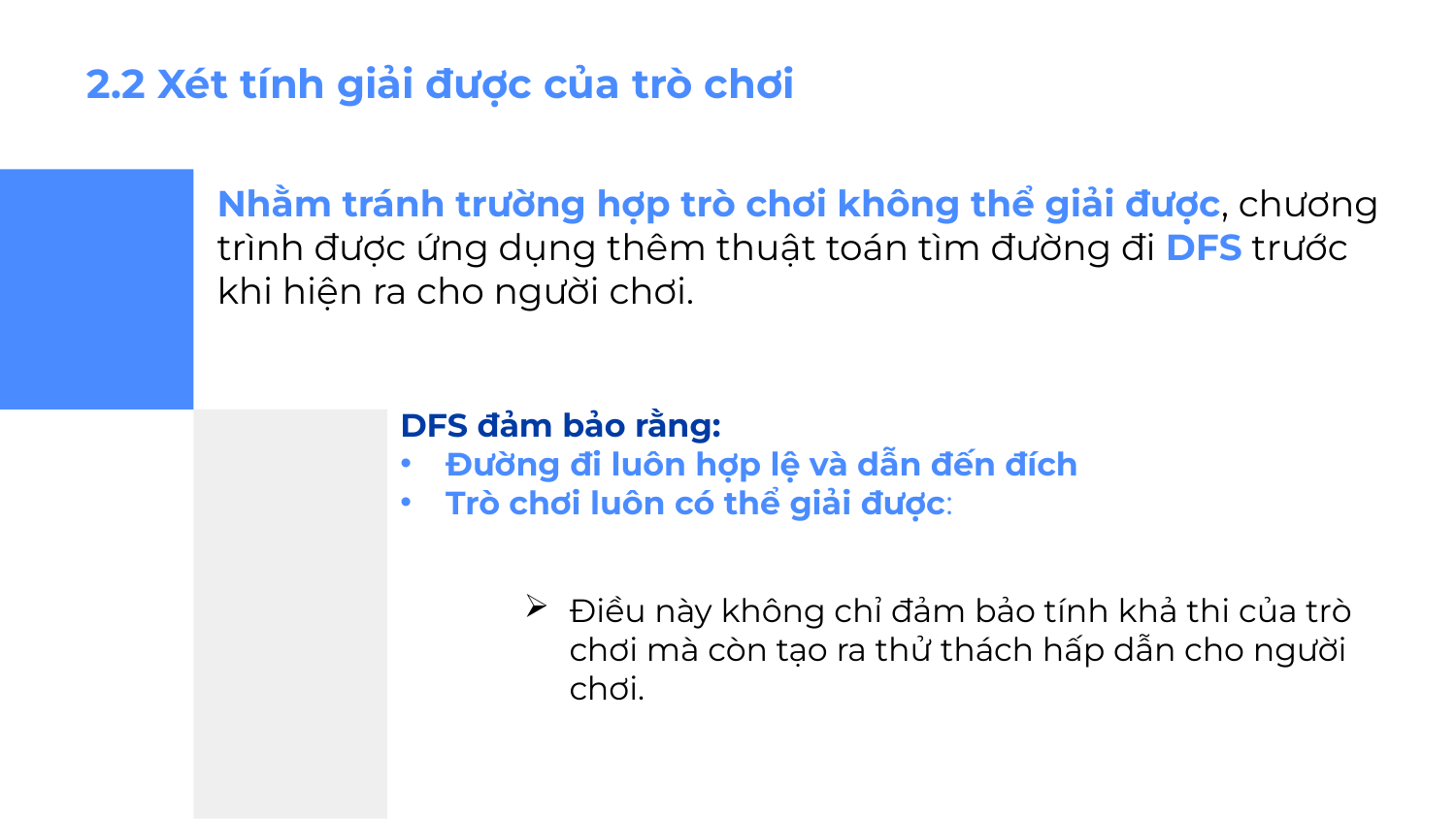

2.2 Xét tính giải được của trò chơi
Nhằm tránh trường hợp trò chơi không thể giải được, chương trình được ứng dụng thêm thuật toán tìm đường đi DFS trước khi hiện ra cho người chơi.
DFS đảm bảo rằng:
Đường đi luôn hợp lệ và dẫn đến đích
Trò chơi luôn có thể giải được:

Điều này không chỉ đảm bảo tính khả thi của trò chơi mà còn tạo ra thử thách hấp dẫn cho người chơi.